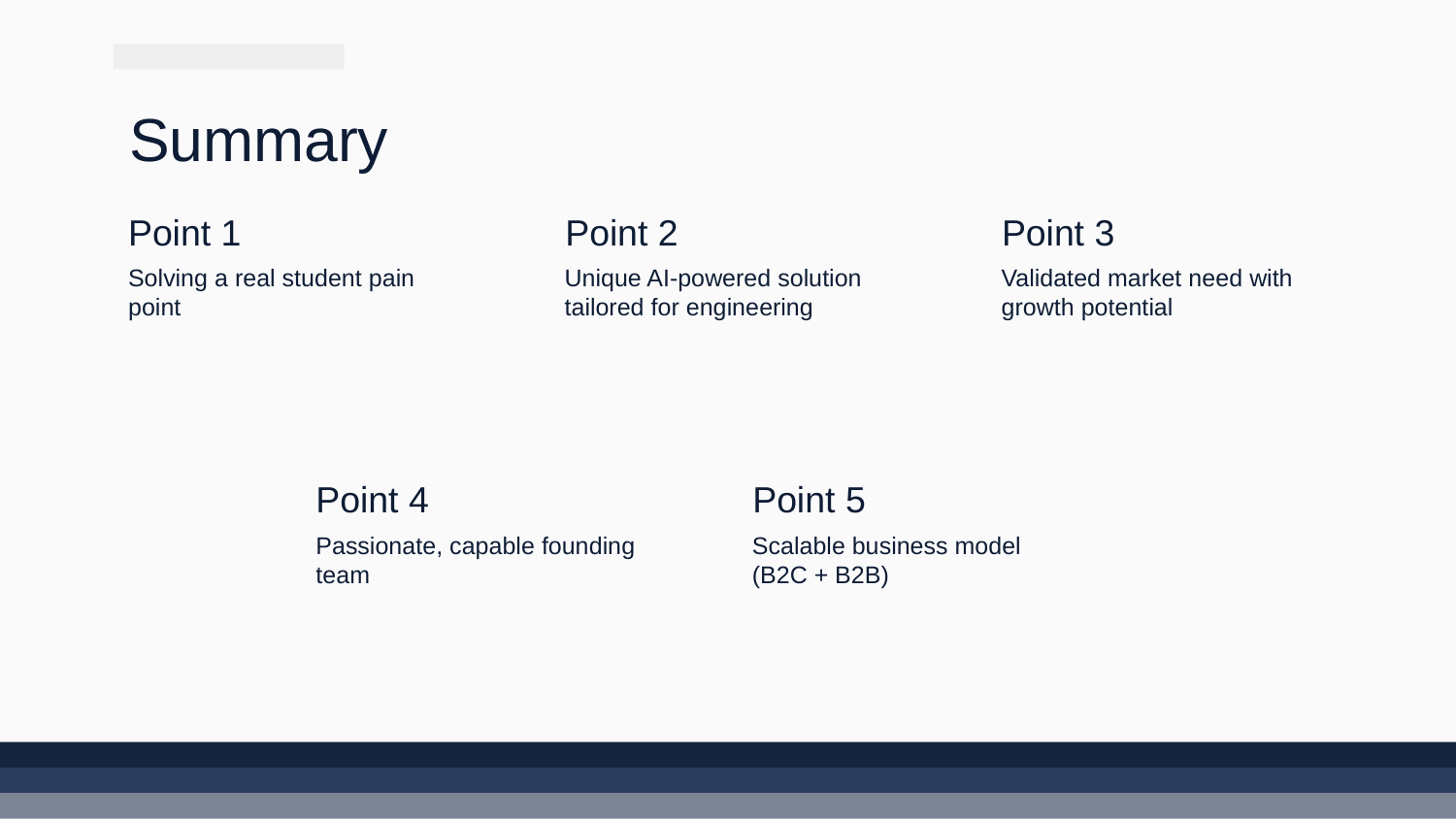

# Summary
Point 1
Point 2
Point 3
Solving a real student pain point
Unique AI-powered solution tailored for engineering
Validated market need with growth potential
Point 4
Point 5
Passionate, capable founding team
Scalable business model (B2C + B2B)